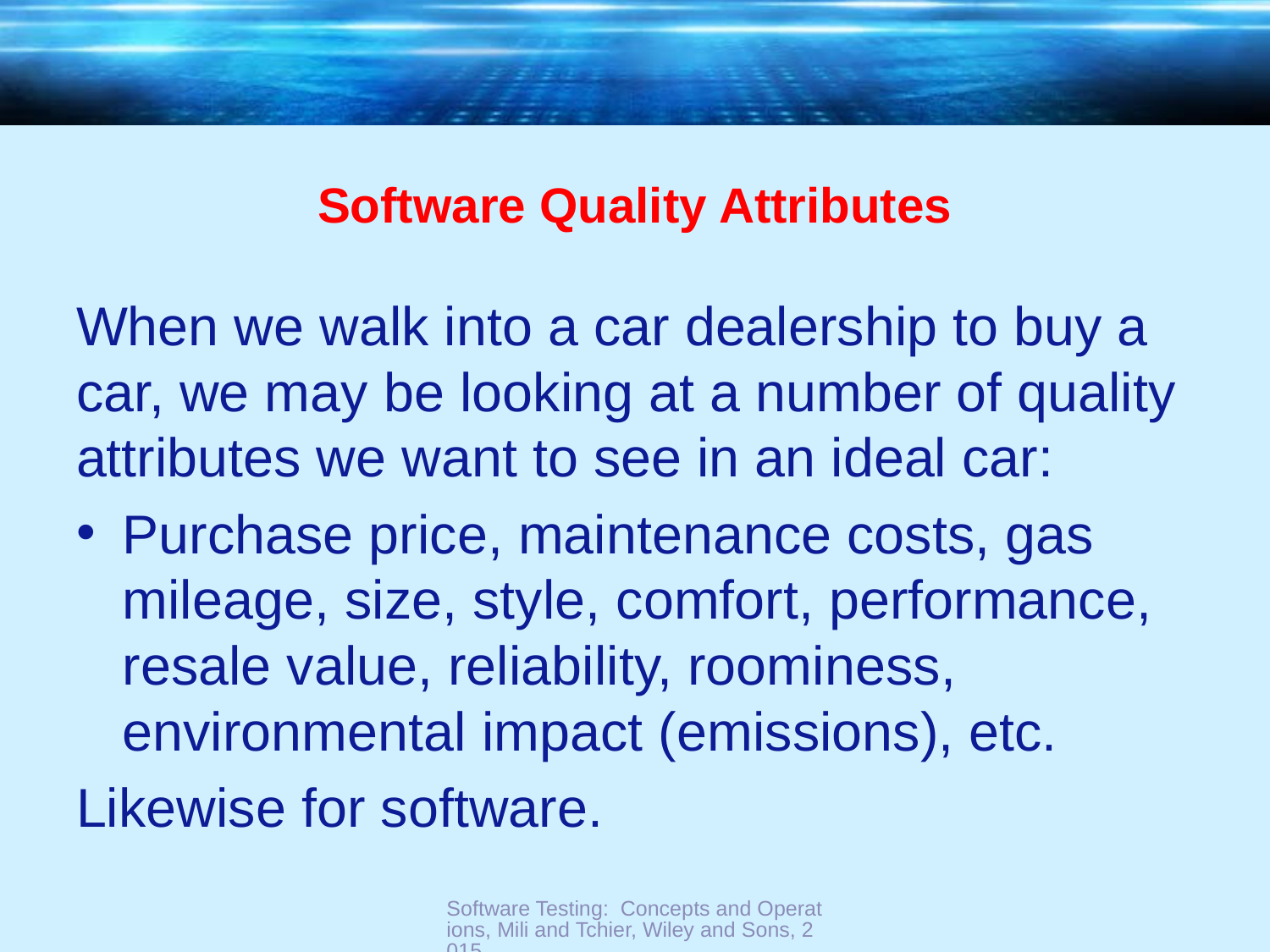

# Software Quality Attributes
When we walk into a car dealership to buy a car, we may be looking at a number of quality attributes we want to see in an ideal car:
Purchase price, maintenance costs, gas mileage, size, style, comfort, performance, resale value, reliability, roominess, environmental impact (emissions), etc.
Likewise for software.
Software Testing:  Concepts and Operations, Mili and Tchier, Wiley and Sons, 2015